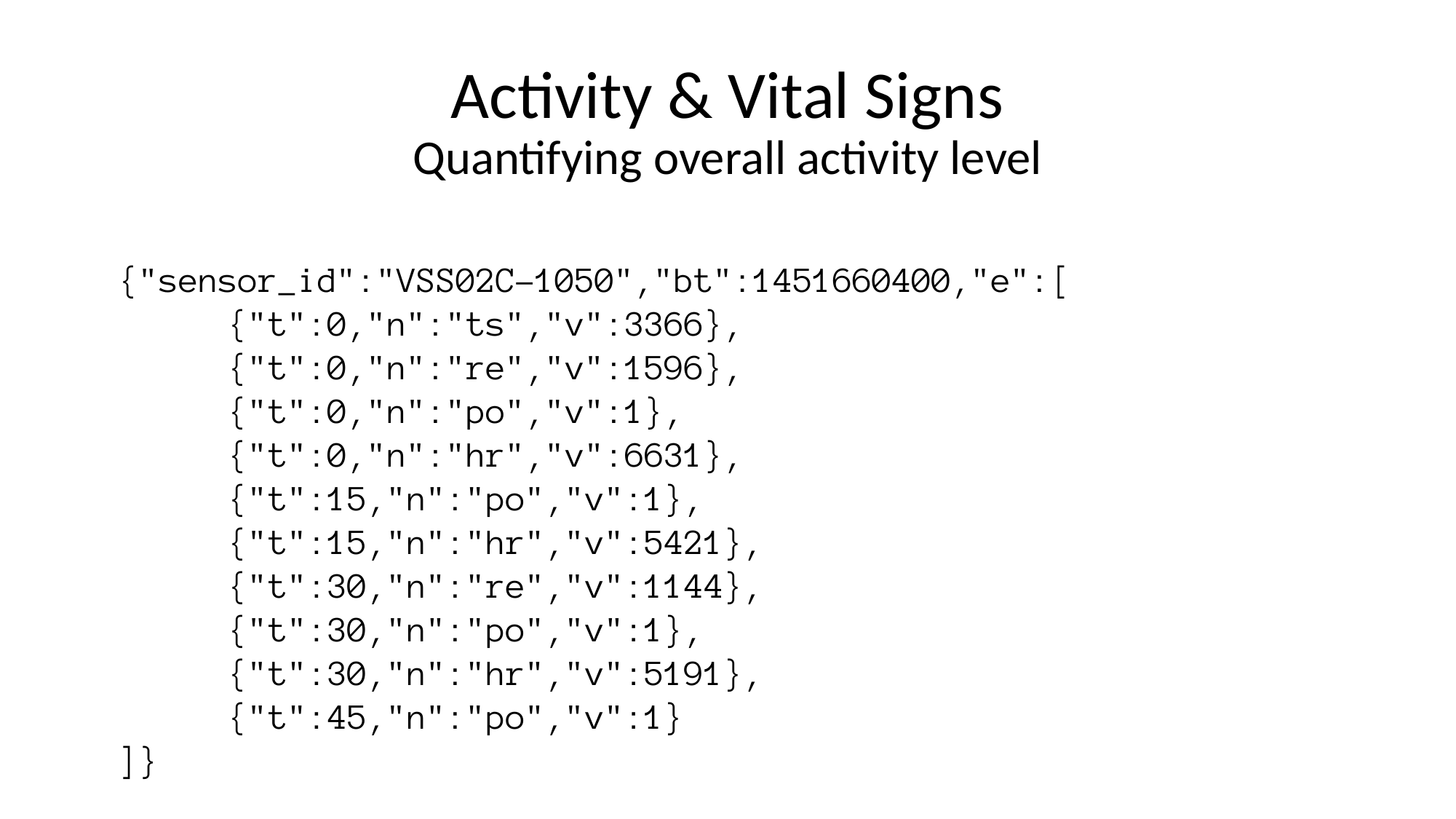

# Activity & Vital Signs Quantifying overall activity level

{"sensor_id":"VSS02C-1050","bt":1451660400,"e":[
	{"t":0,"n":"ts","v":3366},
	{"t":0,"n":"re","v":1596},
	{"t":0,"n":"po","v":1},
	{"t":0,"n":"hr","v":6631},
	{"t":15,"n":"po","v":1},
	{"t":15,"n":"hr","v":5421},
	{"t":30,"n":"re","v":1144},
	{"t":30,"n":"po","v":1},
	{"t":30,"n":"hr","v":5191},
	{"t":45,"n":"po","v":1}
]}